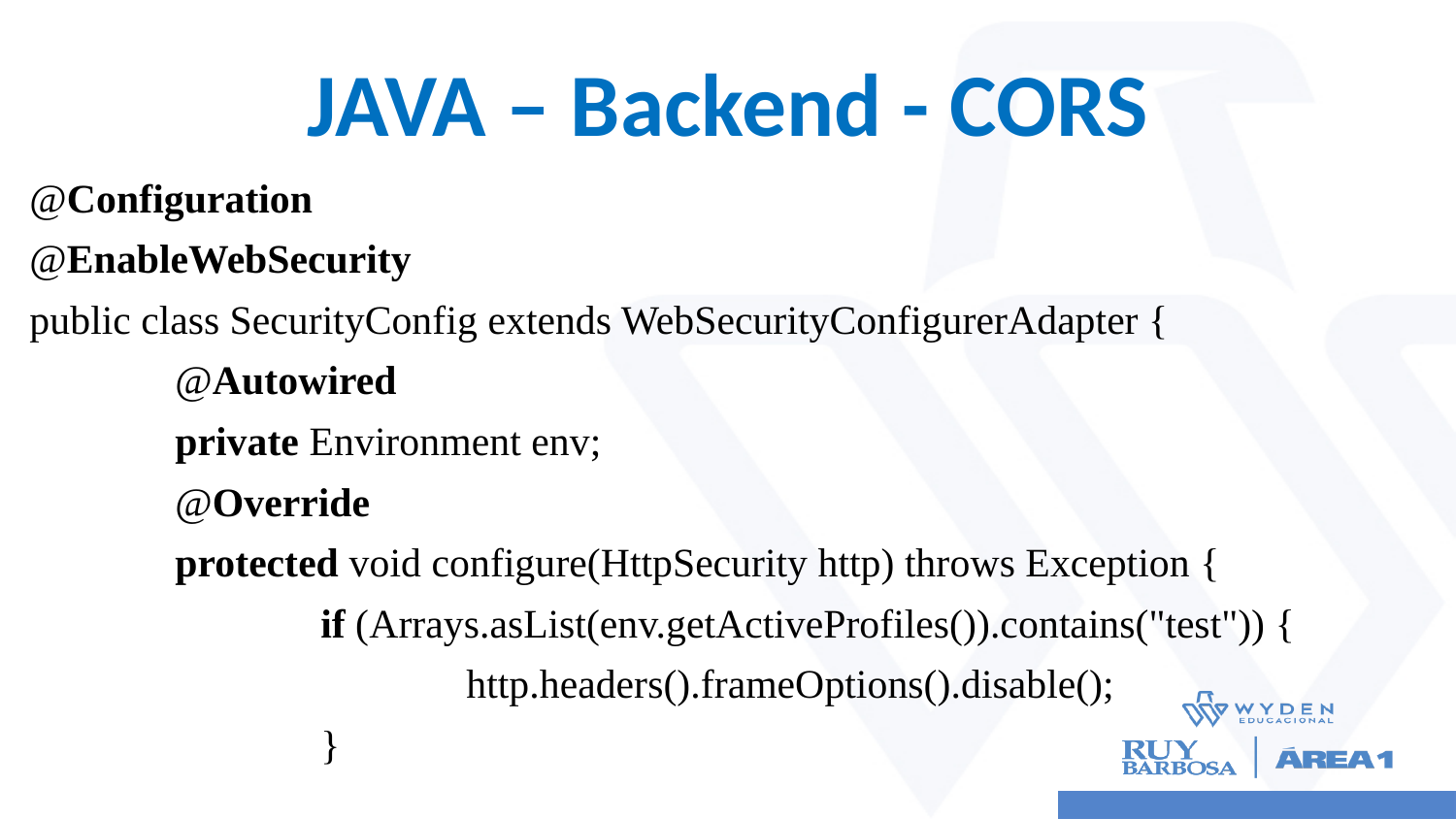

# JAVA – Backend - CORS
@Configuration
@EnableWebSecurity
public class SecurityConfig extends WebSecurityConfigurerAdapter {
	@Autowired
	private Environment env;
	@Override
	protected void configure(HttpSecurity http) throws Exception {
		if (Arrays.asList(env.getActiveProfiles()).contains("test")) {
			http.headers().frameOptions().disable();
		}